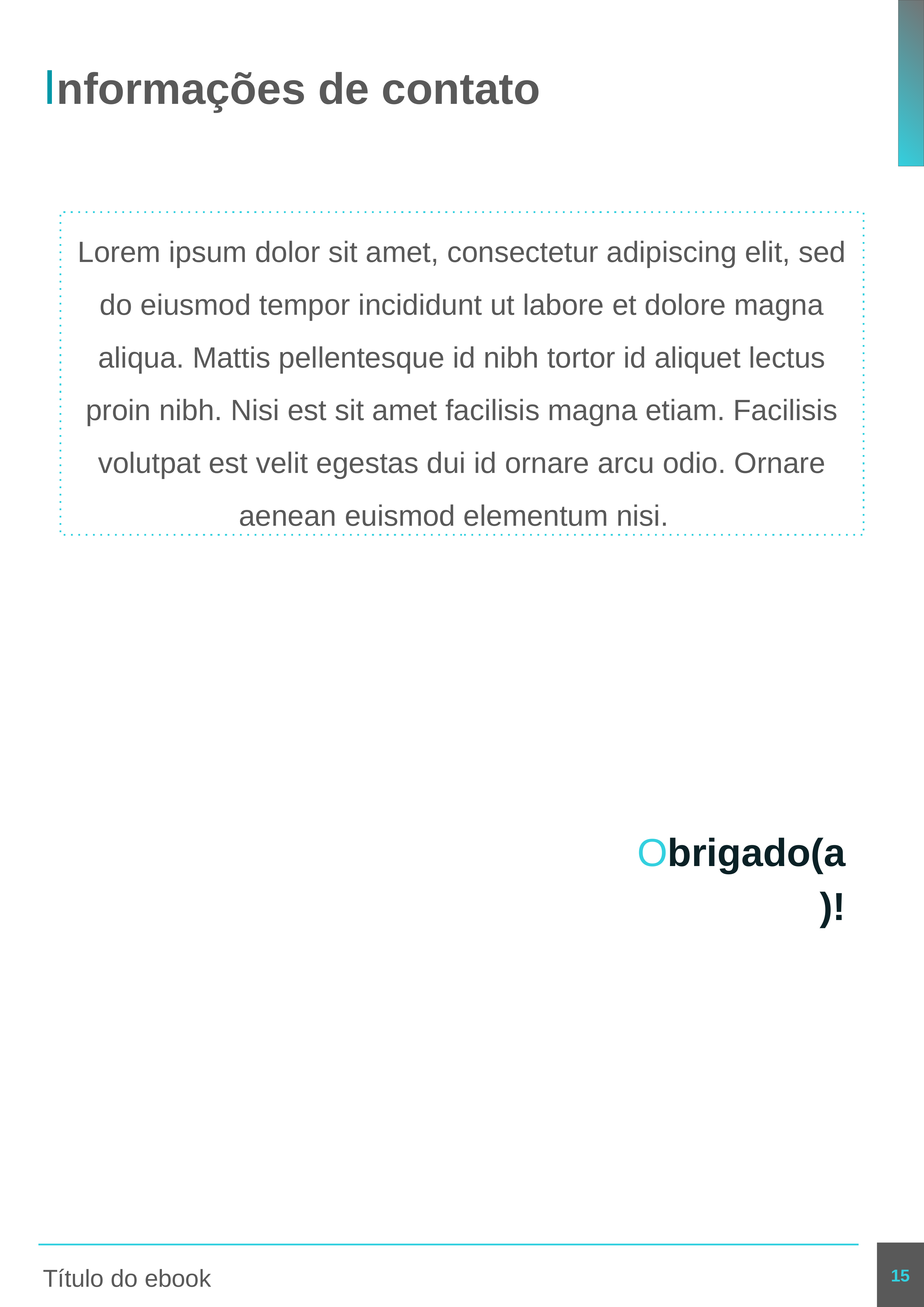

Informações de contato

Lorem ipsum dolor sit amet, consectetur adipiscing elit, sed do eiusmod tempor incididunt ut labore et dolore magna aliqua. Mattis pellentesque id nibh tortor id aliquet lectus proin nibh. Nisi est sit amet facilisis magna etiam. Facilisis volutpat est velit egestas dui id ornare arcu odio. Ornare aenean euismod elementum nisi.
Obrigado(a)!

Título do ebook
15